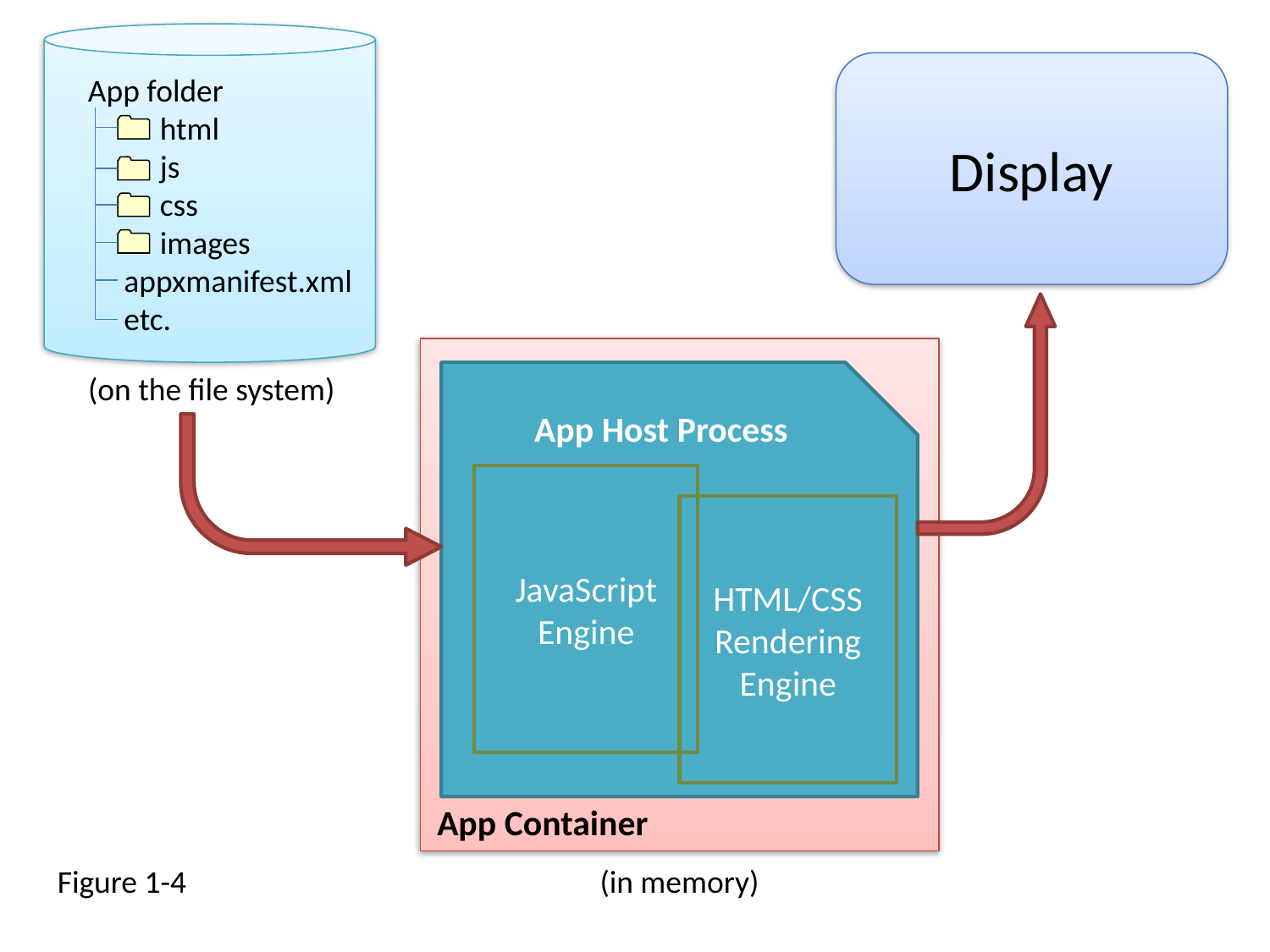

Display
App folder
          html
          js
          css
          images
     appxmanifest.xml
     etc.

App Container

App Host Process
(on the file system)

JavaScript
Engine
HTML/CSS
Rendering
Engine
Figure 1-4
(in memory)